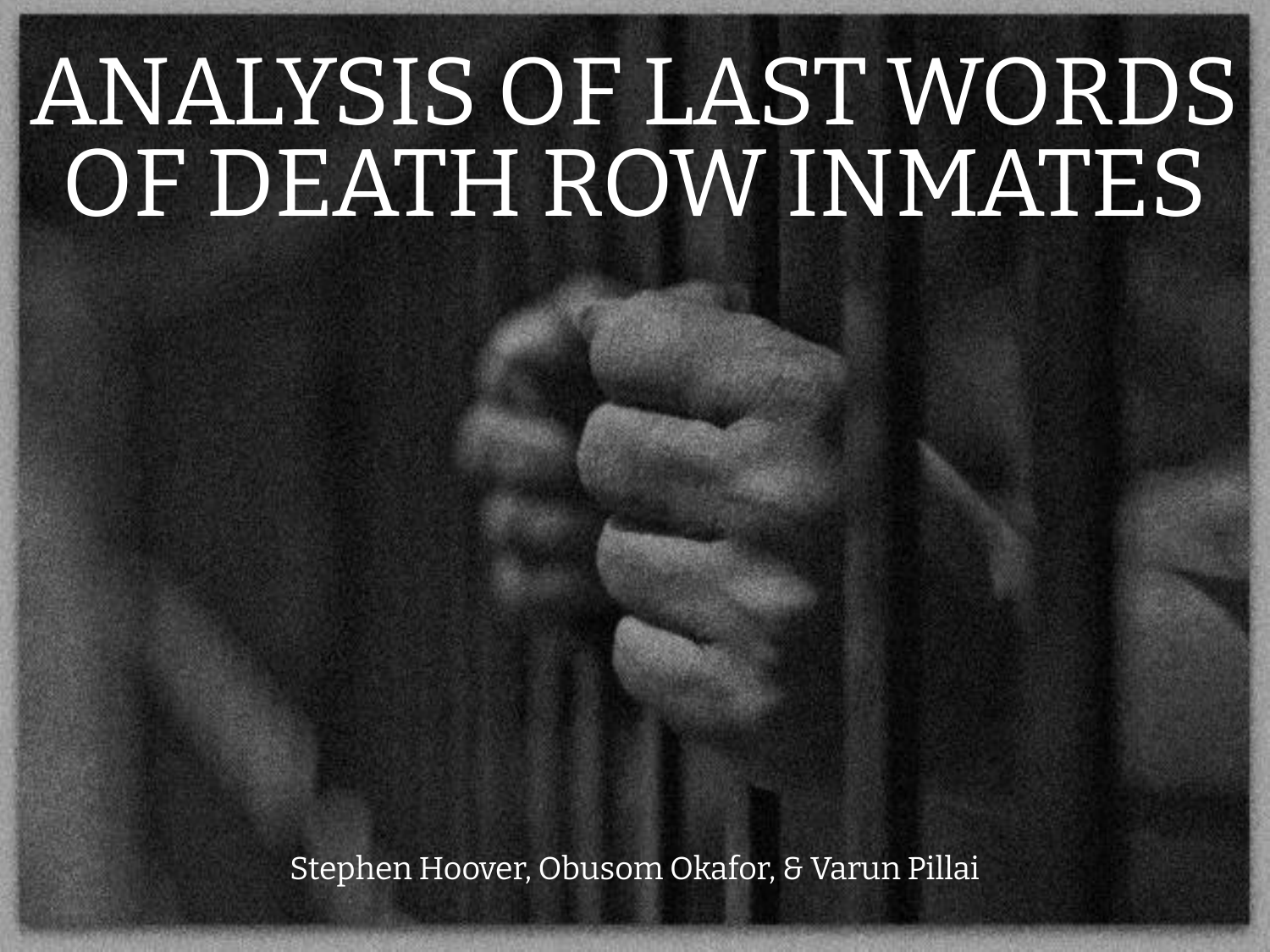

# Analysis of Last Words of Death Row Inmates
Stephen Hoover, Obusom Okafor, & Varun Pillai